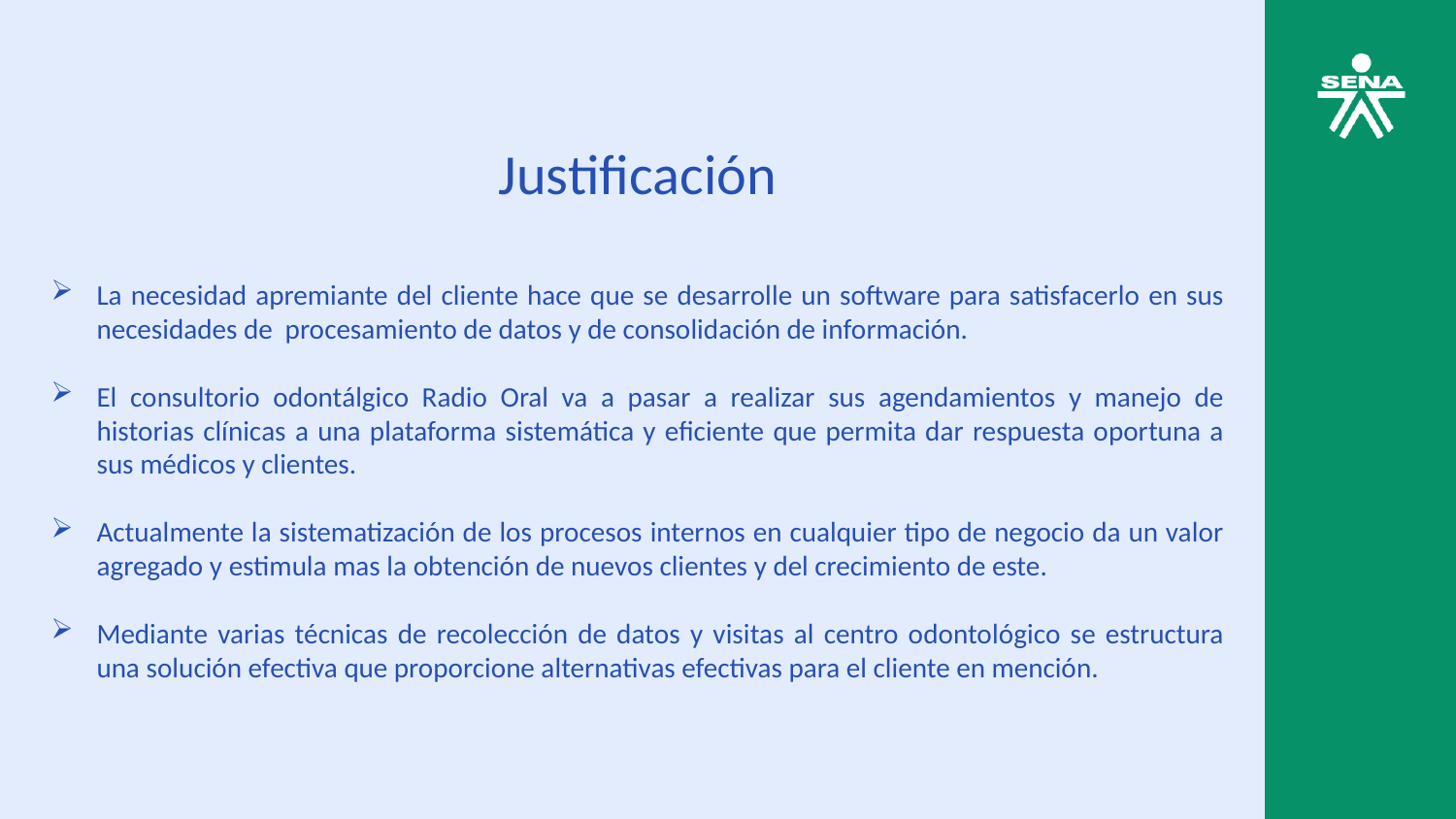

Justificación
La necesidad apremiante del cliente hace que se desarrolle un software para satisfacerlo en sus necesidades de  procesamiento de datos y de consolidación de información.

El consultorio odontálgico Radio Oral va a pasar a realizar sus agendamientos y manejo de historias clínicas a una plataforma sistemática y eficiente que permita dar respuesta oportuna a sus médicos y clientes.

Actualmente la sistematización de los procesos internos en cualquier tipo de negocio da un valor agregado y estimula mas la obtención de nuevos clientes y del crecimiento de este.

Mediante varias técnicas de recolección de datos y visitas al centro odontológico se estructura una solución efectiva que proporcione alternativas efectivas para el cliente en mención.